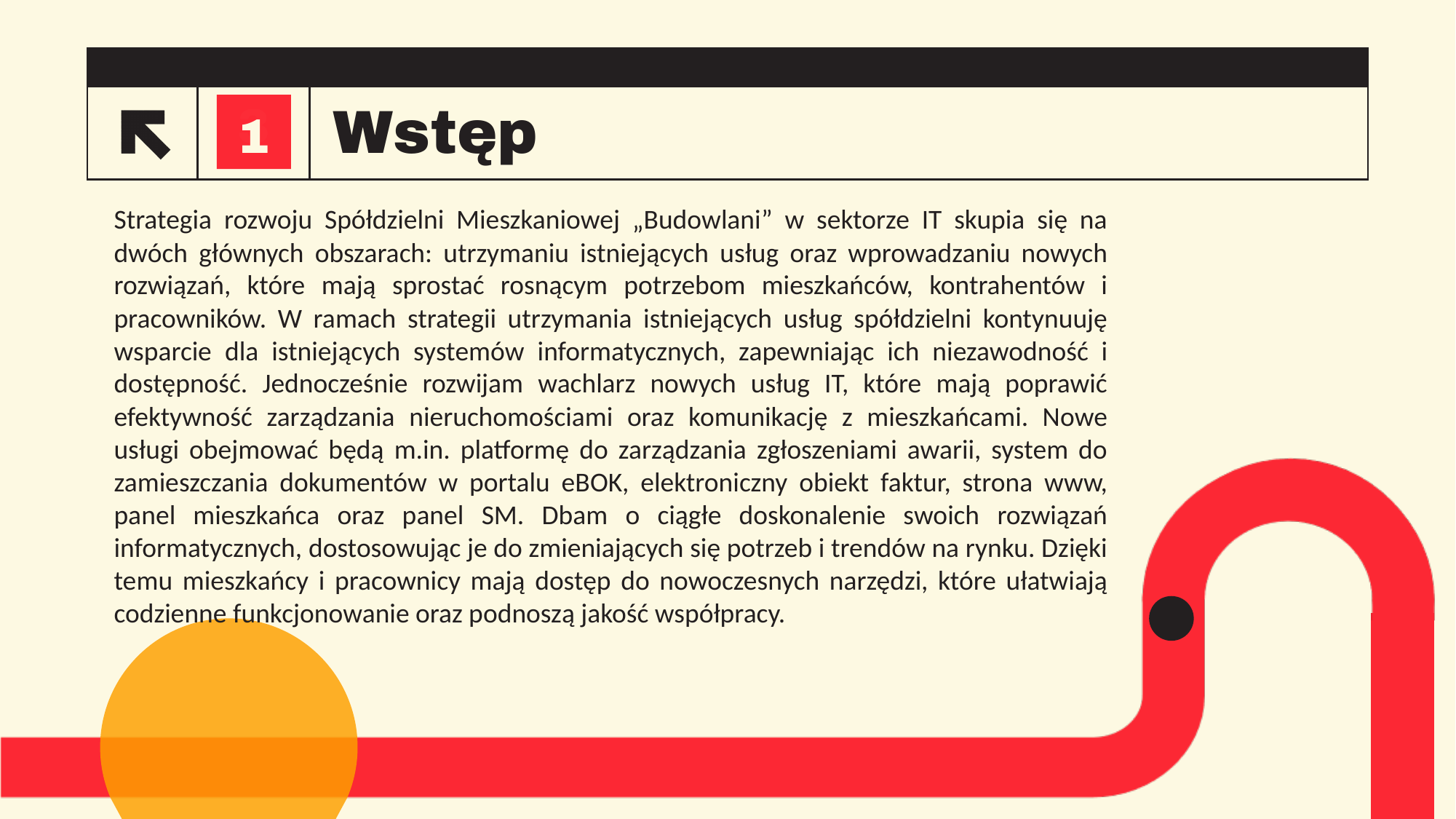

# Wstęp
3
1
Strategia rozwoju Spółdzielni Mieszkaniowej „Budowlani” w sektorze IT skupia się na dwóch głównych obszarach: utrzymaniu istniejących usług oraz wprowadzaniu nowych rozwiązań, które mają sprostać rosnącym potrzebom mieszkańców, kontrahentów i pracowników. W ramach strategii utrzymania istniejących usług spółdzielni kontynuuję wsparcie dla istniejących systemów informatycznych, zapewniając ich niezawodność i dostępność. Jednocześnie rozwijam wachlarz nowych usług IT, które mają poprawić efektywność zarządzania nieruchomościami oraz komunikację z mieszkańcami. Nowe usługi obejmować będą m.in. platformę do zarządzania zgłoszeniami awarii, system do zamieszczania dokumentów w portalu eBOK, elektroniczny obiekt faktur, strona www, panel mieszkańca oraz panel SM. Dbam o ciągłe doskonalenie swoich rozwiązań informatycznych, dostosowując je do zmieniających się potrzeb i trendów na rynku. Dzięki temu mieszkańcy i pracownicy mają dostęp do nowoczesnych narzędzi, które ułatwiają codzienne funkcjonowanie oraz podnoszą jakość współpracy.